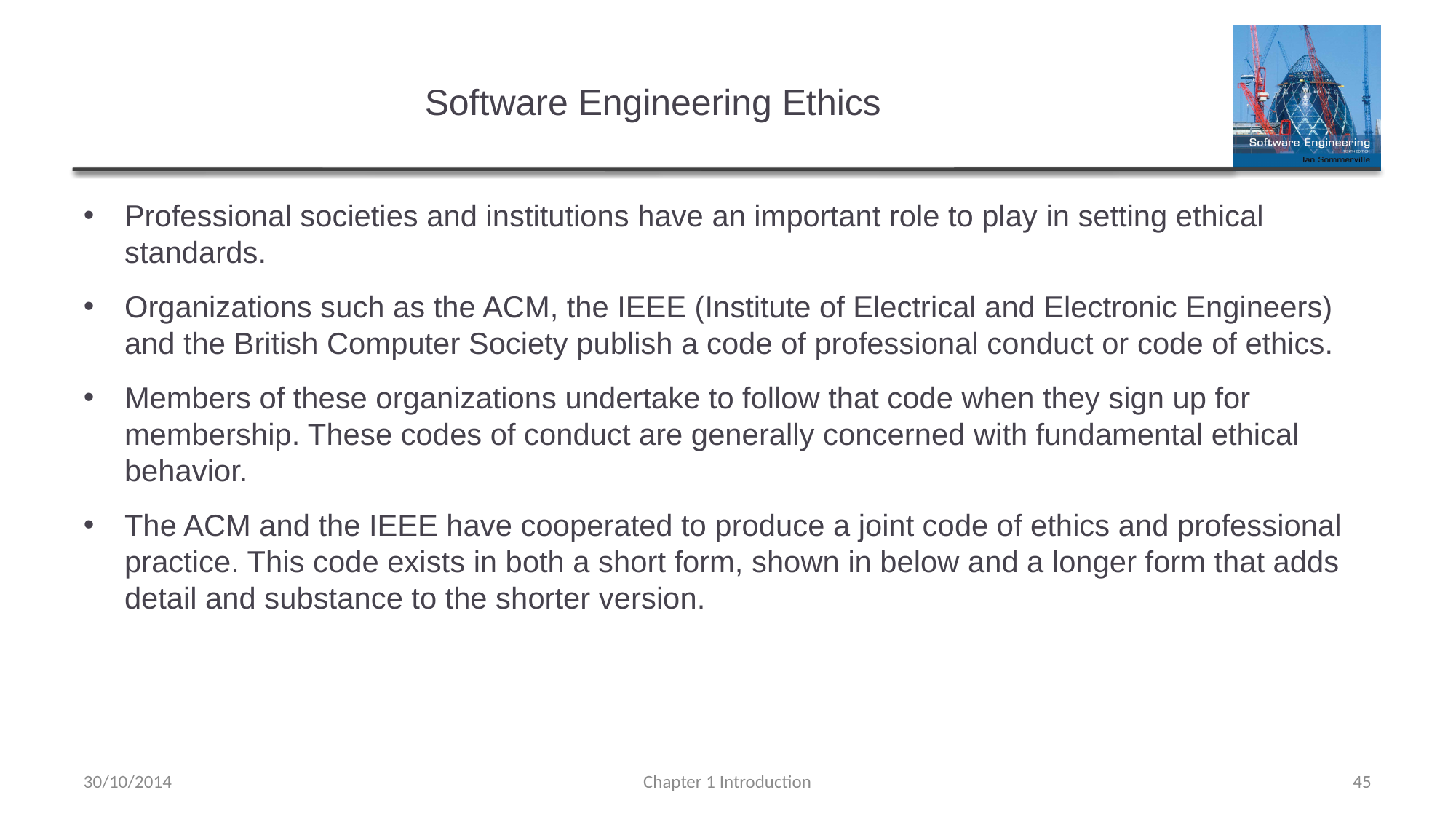

# Software Engineering Ethics
Professional societies and institutions have an important role to play in setting ethical standards.
Organizations such as the ACM, the IEEE (Institute of Electrical and Electronic Engineers) and the British Computer Society publish a code of professional conduct or code of ethics.
Members of these organizations undertake to follow that code when they sign up for membership. These codes of conduct are generally concerned with fundamental ethical behavior.
The ACM and the IEEE have cooperated to produce a joint code of ethics and professional practice. This code exists in both a short form, shown in below and a longer form that adds detail and substance to the shorter version.
30/10/2014
Chapter 1 Introduction
45